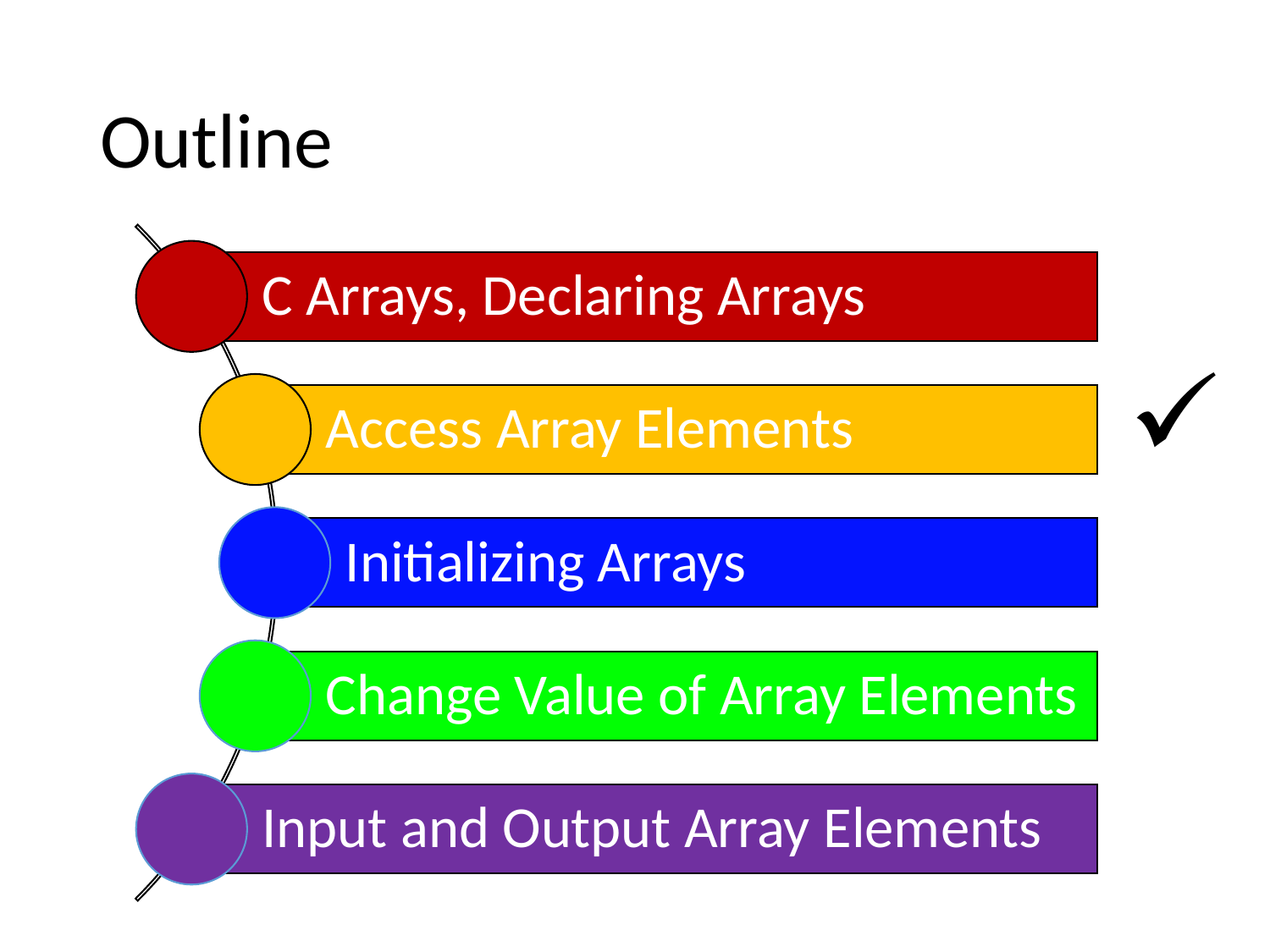

# Outline
C Arrays, Declaring Arrays
Access Array Elements
Initializing Arrays
Change Value of Array Elements
Input and Output Array Elements